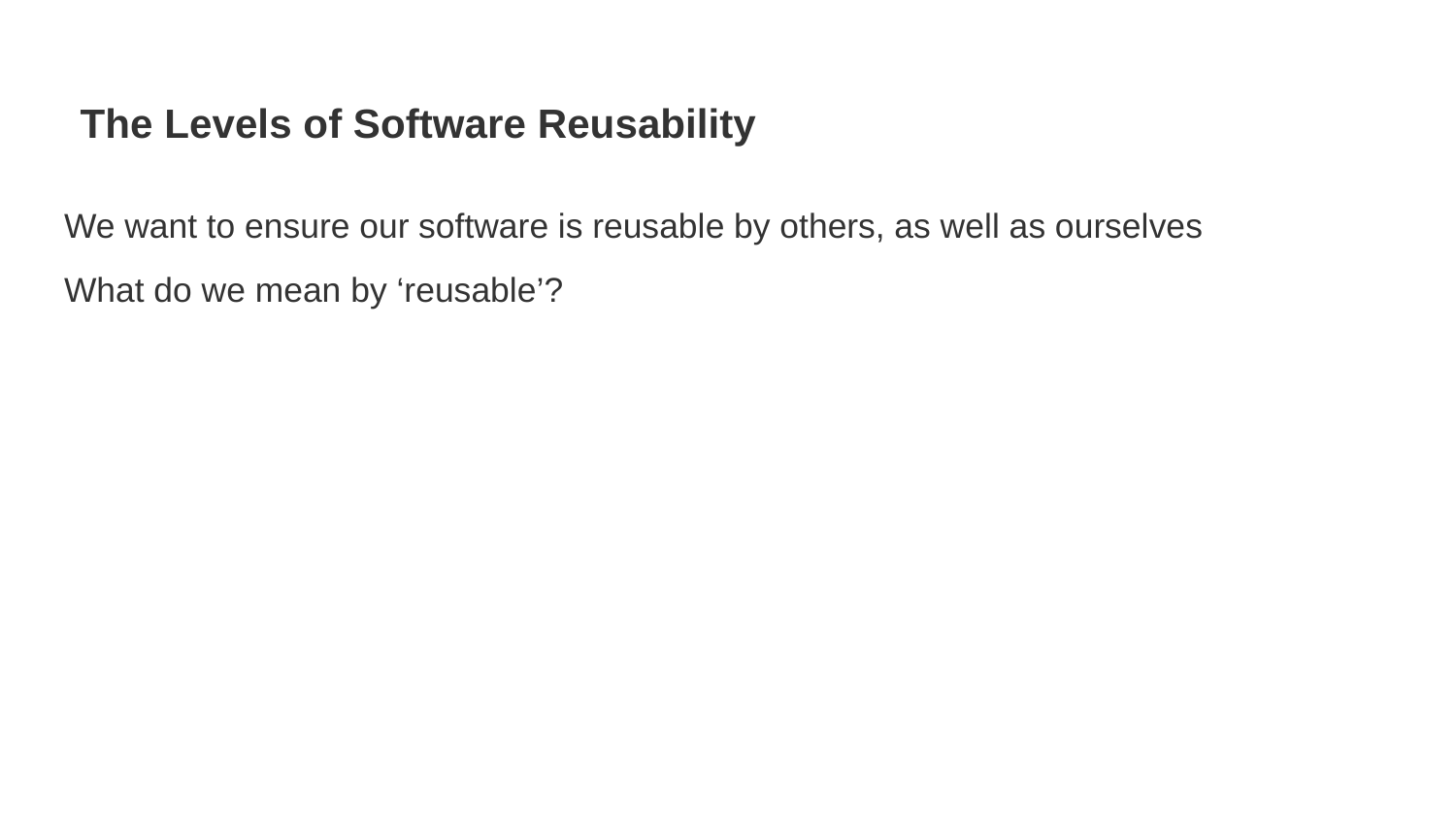

# The Levels of Software Reusability
We want to ensure our software is reusable by others, as well as ourselves
What do we mean by ‘reusable’?